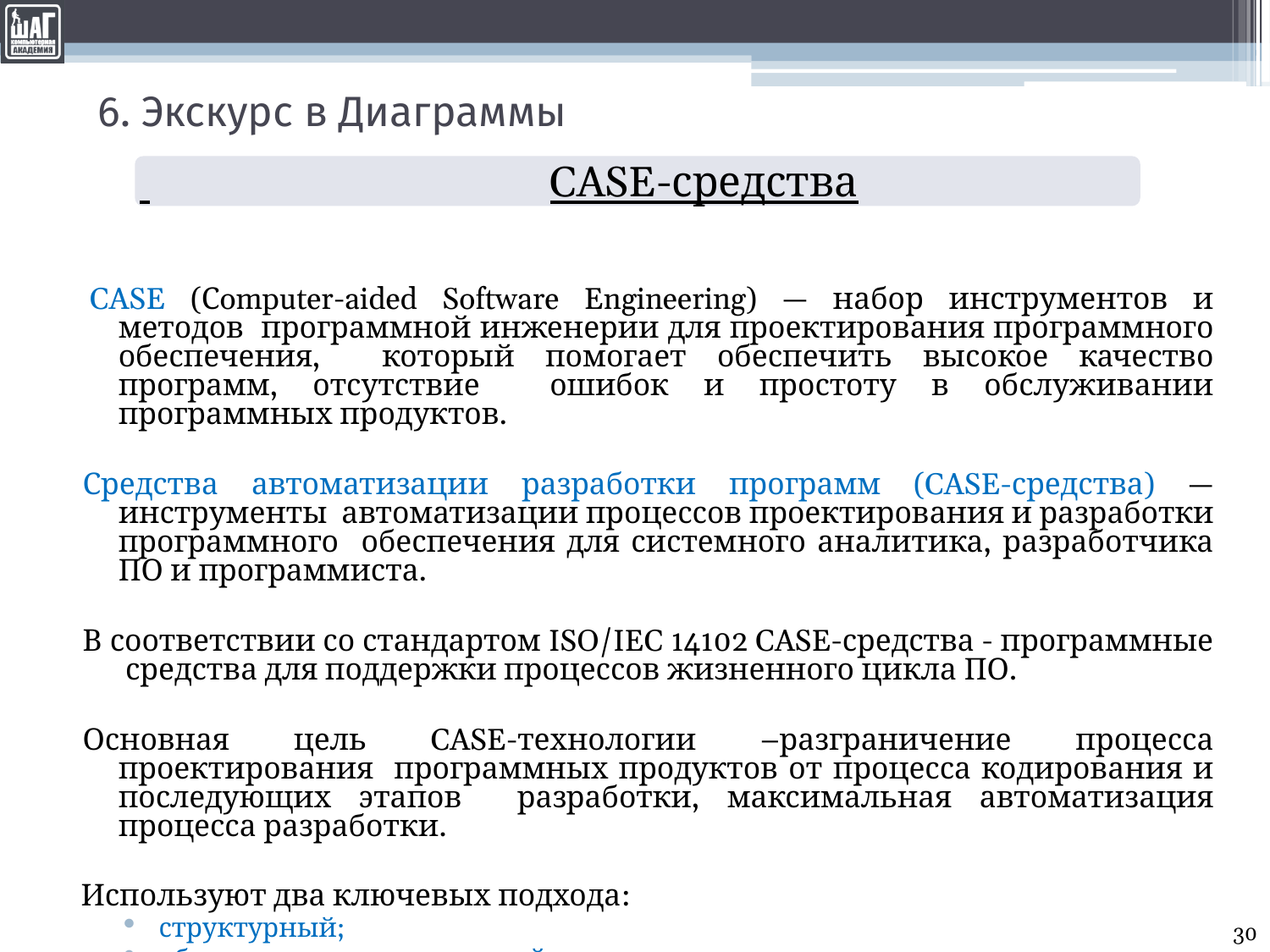

# 6. Экскурс в Диаграммы
 	CASE-средства

CASE (Сomputer-aided Software Engineering) — набор инструментов и методов  программной инженерии для проектирования программного обеспечения,  который помогает обеспечить высокое качество программ, отсутствие  ошибок и простоту в обслуживании программных продуктов.

Средства автоматизации разработки программ (CASE-средства) — инструменты  автоматизации процессов проектирования и разработки программного  обеспечения для системного аналитика, разработчика ПО и программиста.

В соответствии со стандартом ISO/IEC 14102 CASE-средства - программные  средства для поддержки процессов жизненного цикла ПО.

Основная цель CASE-технологии –разграничение процесса проектирования  программных продуктов от процесса кодирования и последующих этапов  разработки, максимальная автоматизация процесса разработки.

Используют два ключевых подхода:
структурный;
объектно-ориентированный.

30